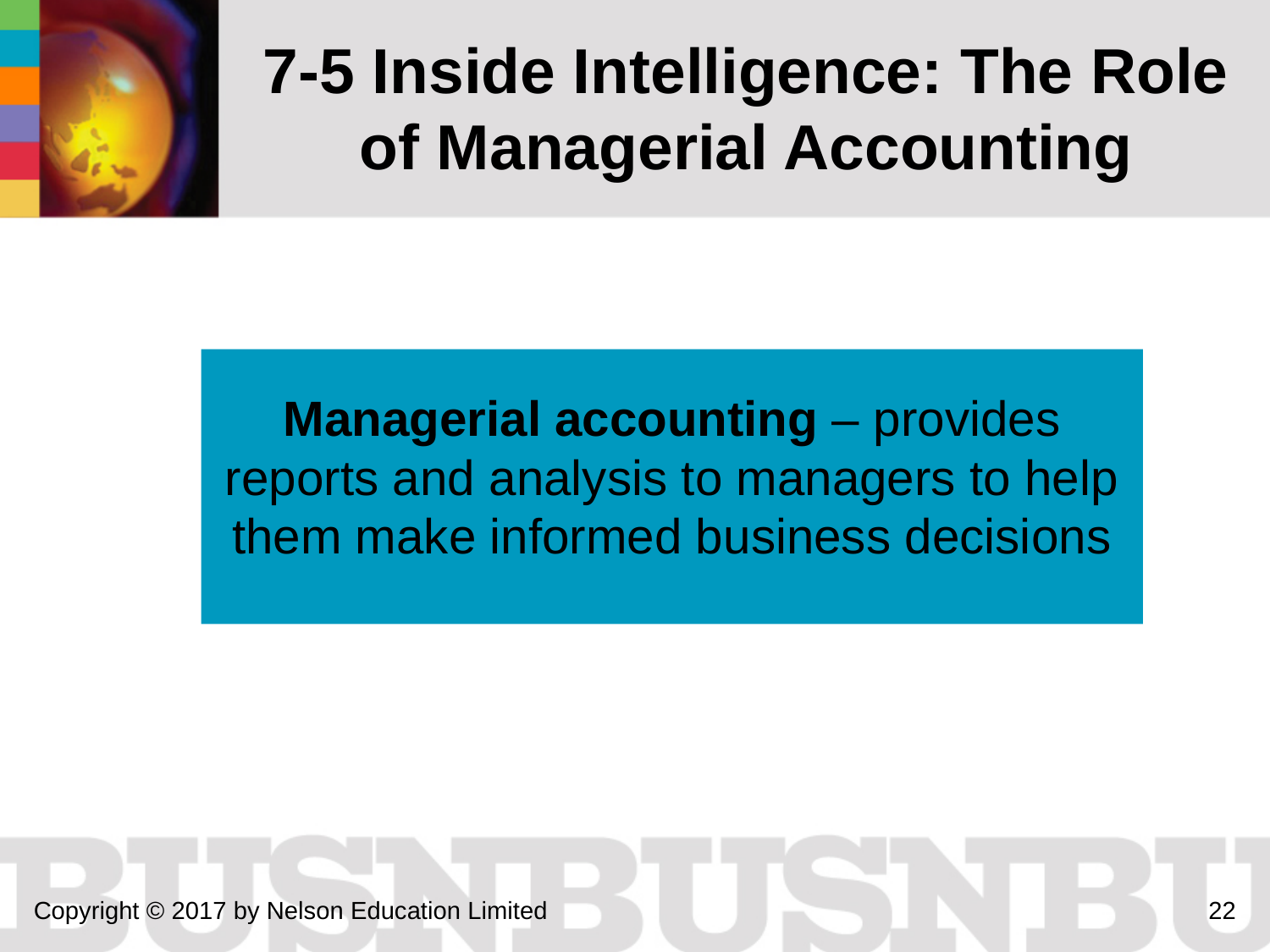

# 7-5 Inside Intelligence: The Role of Managerial Accounting

Managerial accounting – provides reports and analysis to managers to help them make informed business decisions
Copyright © 2017 by Nelson Education Limited
22